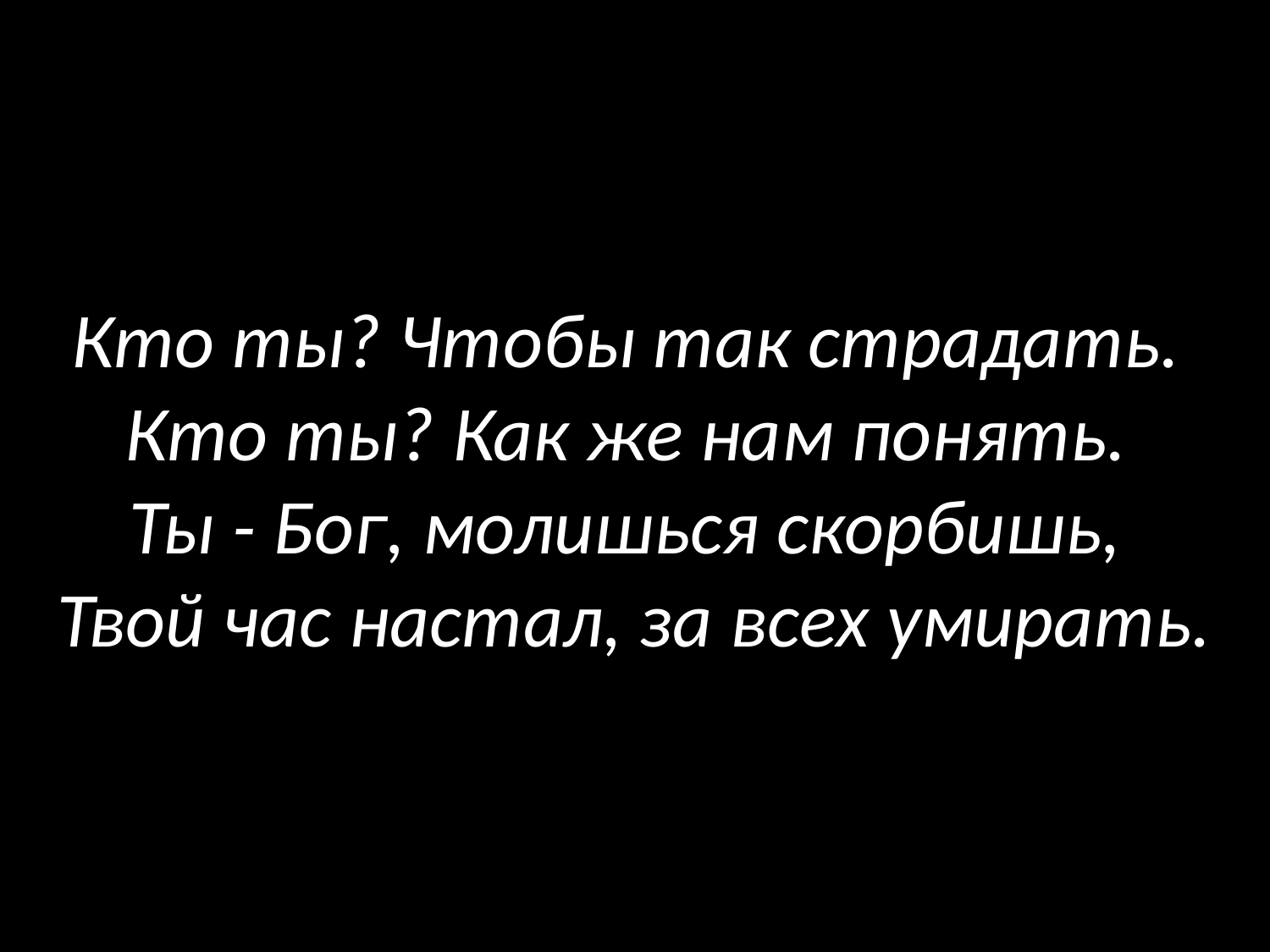

# Кто ты? Чтобы так страдать. Кто ты? Как же нам понять. Ты - Бог, молишься скорбишь, Твой час настал, за всех умирать.